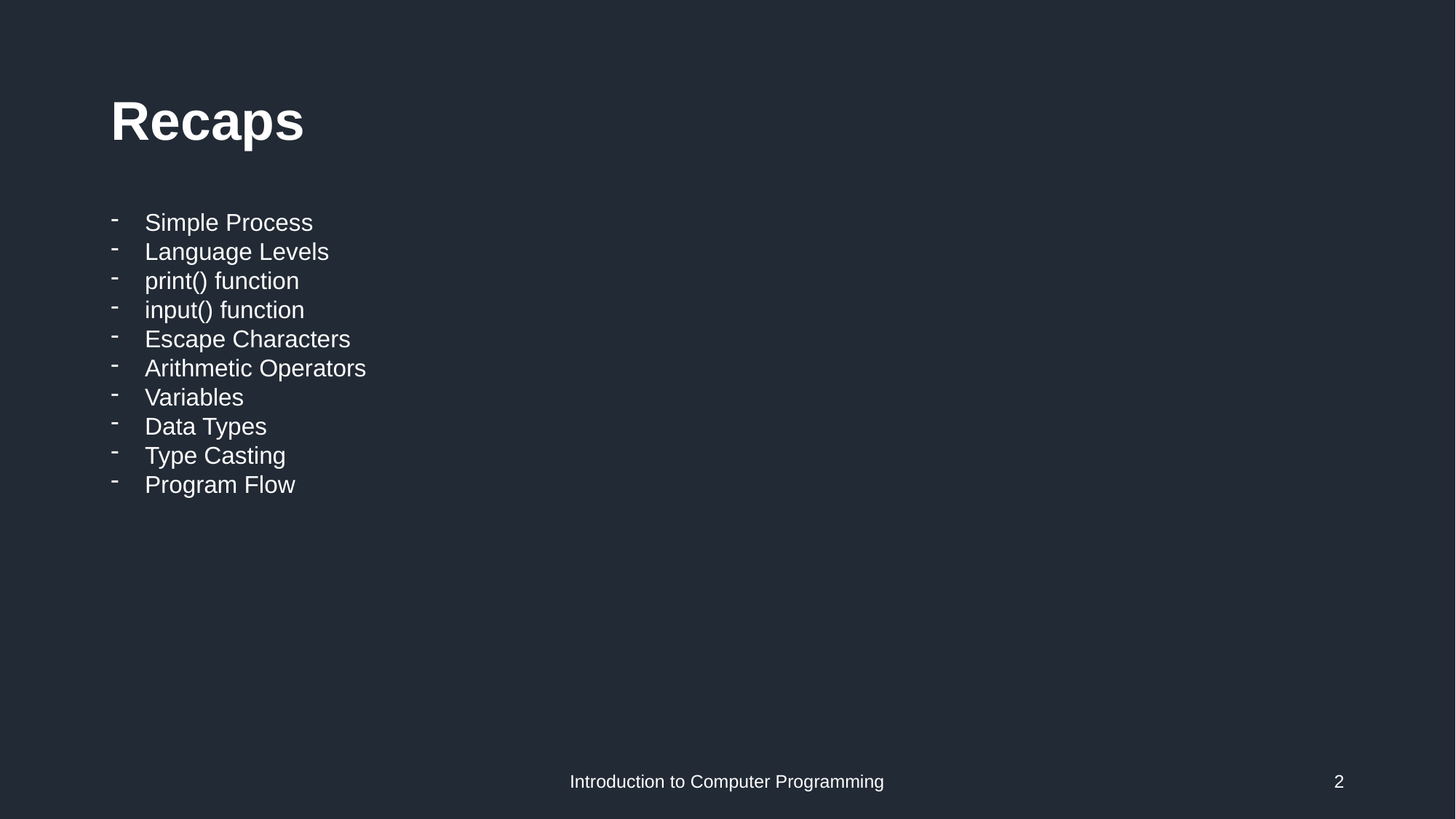

# Recaps
Simple Process
Language Levels
print() function
input() function
Escape Characters
Arithmetic Operators
Variables
Data Types
Type Casting
Program Flow
Introduction to Computer Programming
2